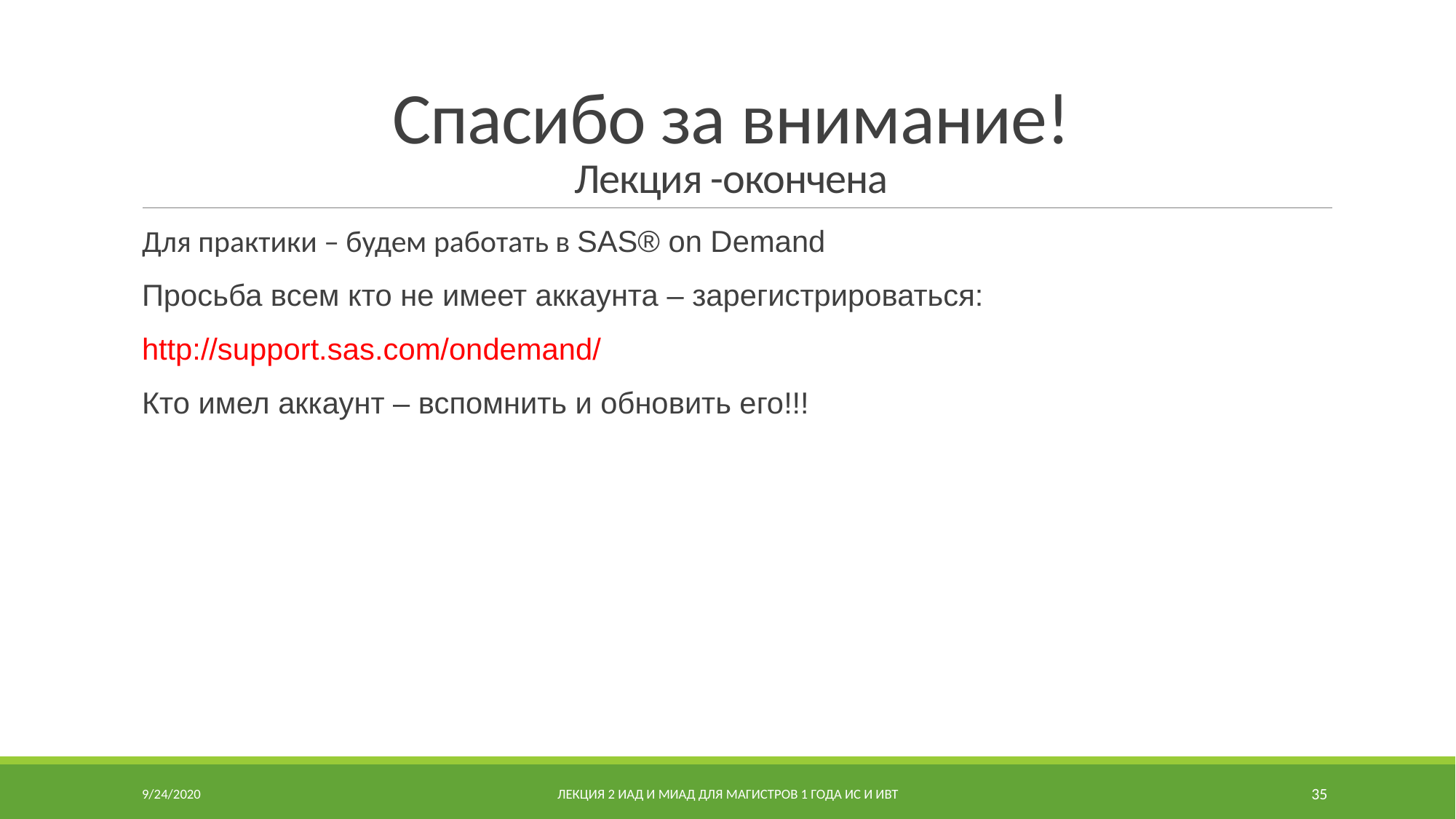

# Спасибо за внимание! Лекция -окончена
Для практики – будем работать в SAS® on Demand
Просьба всем кто не имеет аккаунта – зарегистрироваться:
http://support.sas.com/ondemand/
Кто имел аккаунт – вспомнить и обновить его!!!
9/24/2020
Лекция 2 ИАД и МИАД для магистров 1 года ИС и ИВТ
35